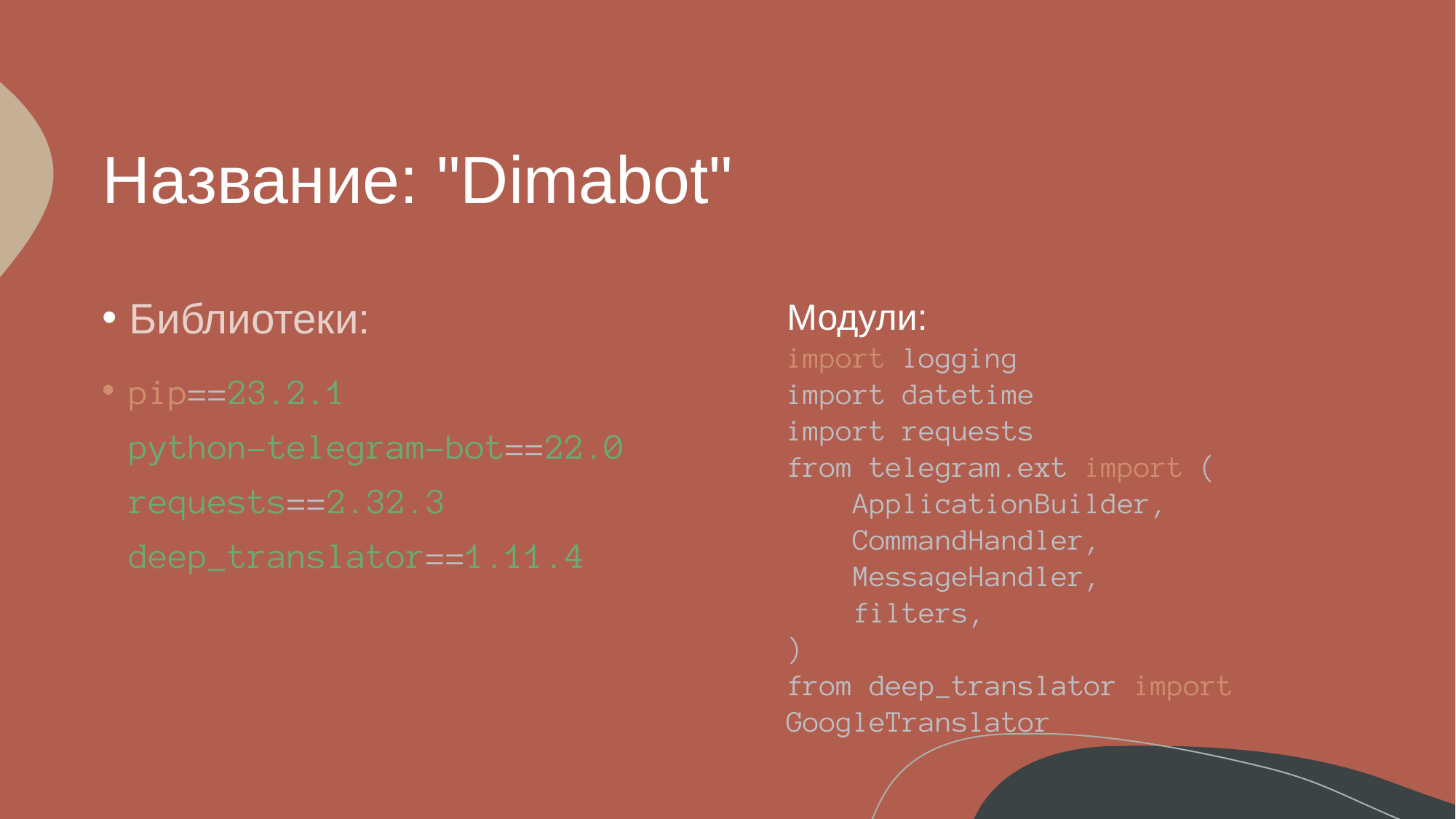

# Название: "Dimabot"
Библиотеки:
pip==23.2.1
python-telegram-bot==22.0
requests==2.32.3
deep_translator==1.11.4
Модули:
import logging
import datetime
import requests
from telegram.ext import (
    ApplicationBuilder,
    CommandHandler,
    MessageHandler,
    filters,
)
from deep_translator import GoogleTranslator